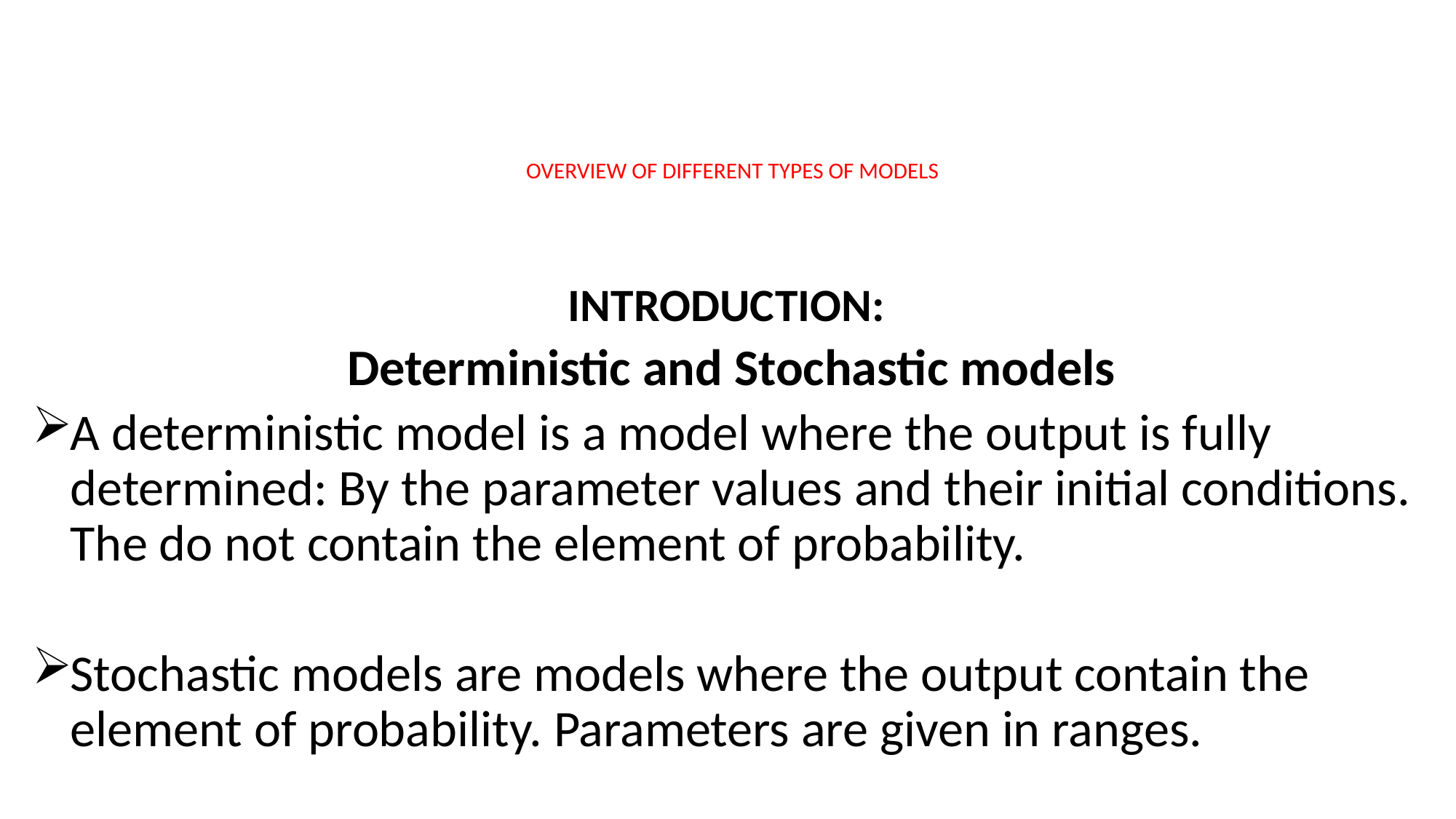

# OVERVIEW OF DIFFERENT TYPES OF MODELS

INTRODUCTION:
Deterministic and Stochastic models
A deterministic model is a model where the output is fully determined: By the parameter values and their initial conditions. The do not contain the element of probability.

Stochastic models are models where the output contain the element of probability. Parameters are given in ranges.